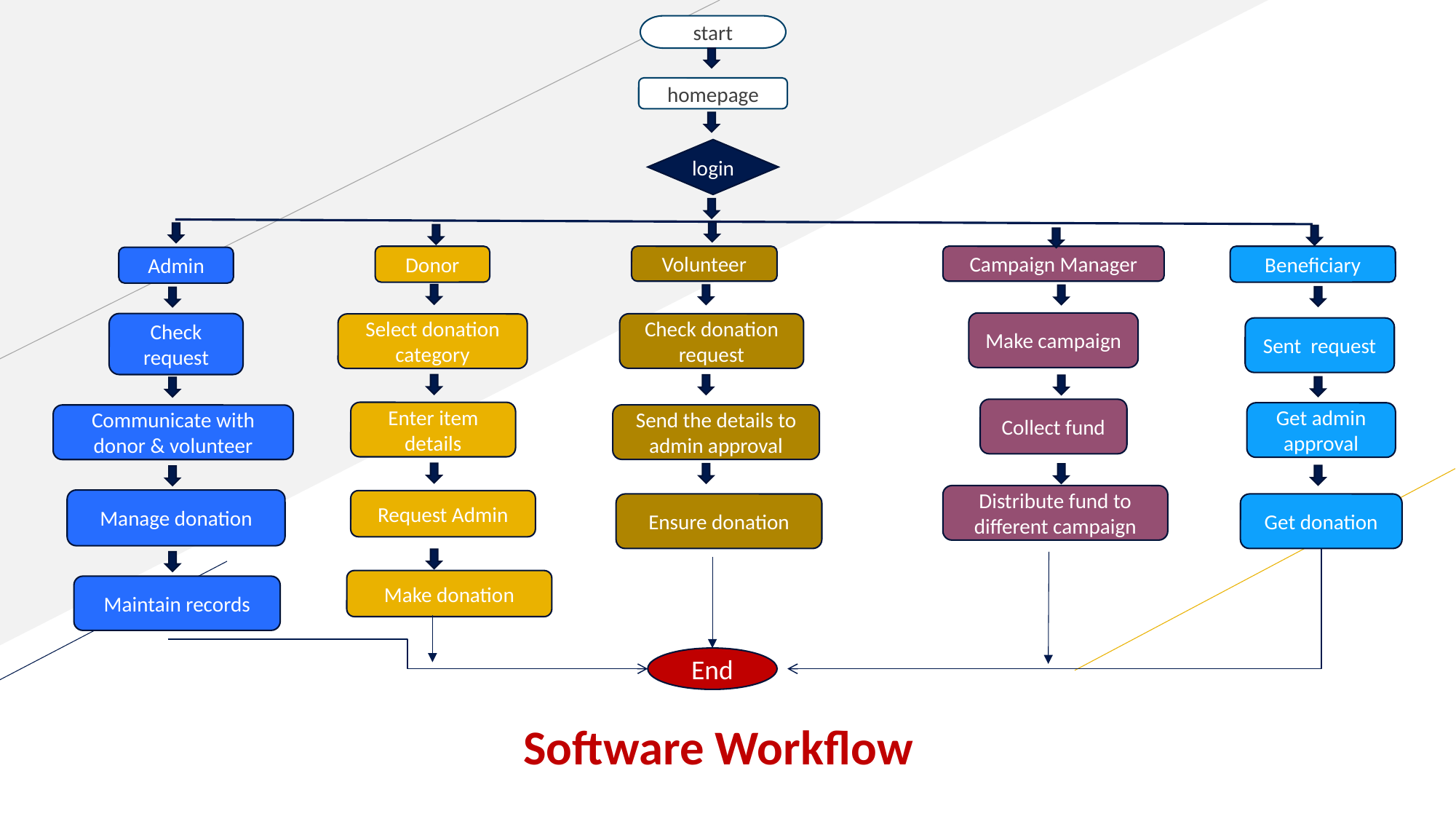

start

homepage

login

Donor
Volunteer
Campaign Manager
Beneficiary
Admin

Make campaign
Check request
Check donation request
Select donation category
Sent  request

Collect fund
Enter item details
Get admin approval
Send the details to admin approval
Communicate with donor & volunteer

Distribute fund to different campaign
Manage donation
Request Admin
Ensure donation
Get donation

Make donation
Maintain records
End
Software Workflow